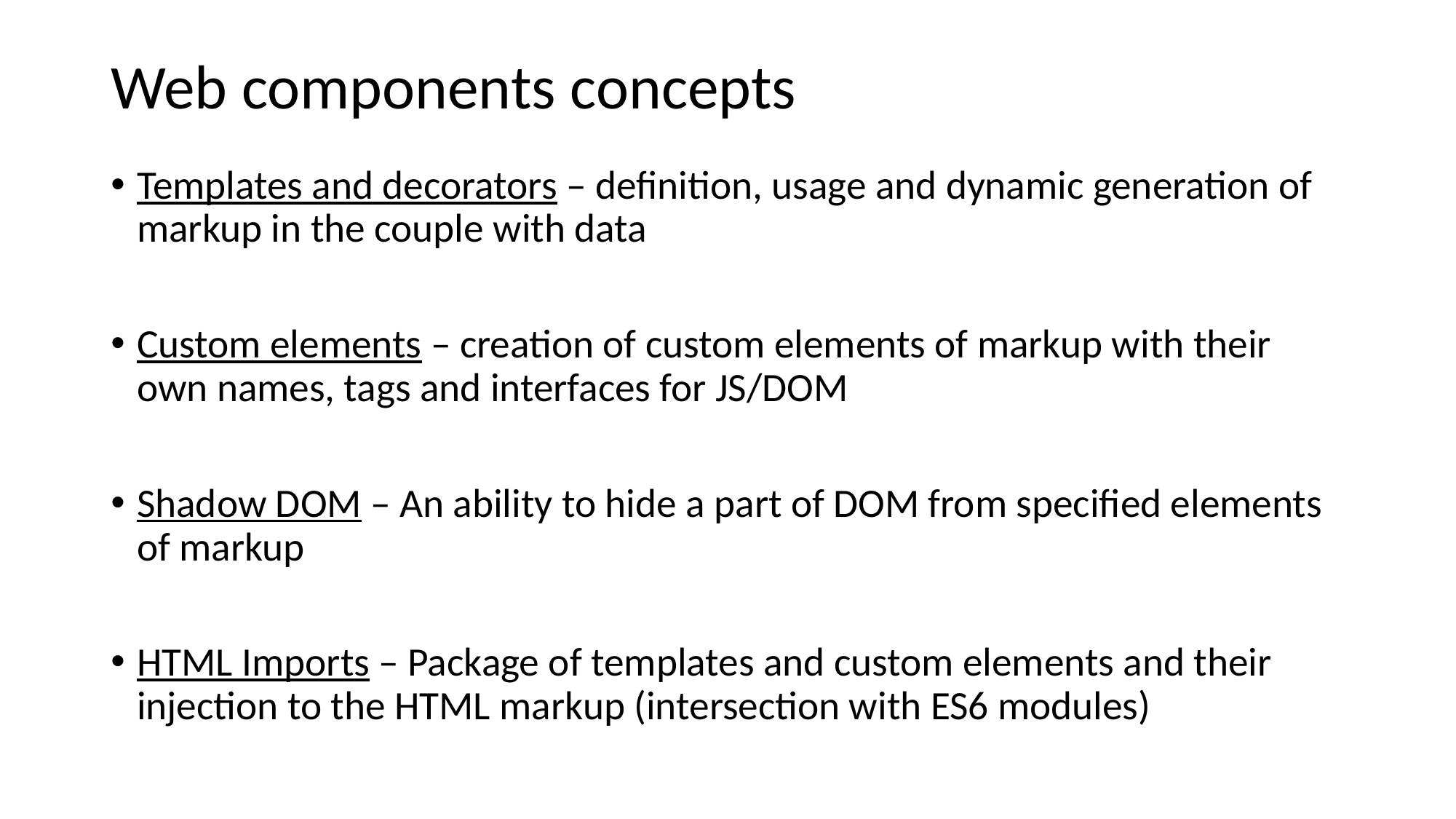

# Web components concepts
Templates and decorators – definition, usage and dynamic generation of markup in the couple with data

Custom elements – creation of custom elements of markup with their own names, tags and interfaces for JS/DOM

Shadow DOM – An ability to hide a part of DOM from specified elements of markup

HTML Imports – Package of templates and custom elements and their injection to the HTML markup (intersection with ES6 modules)